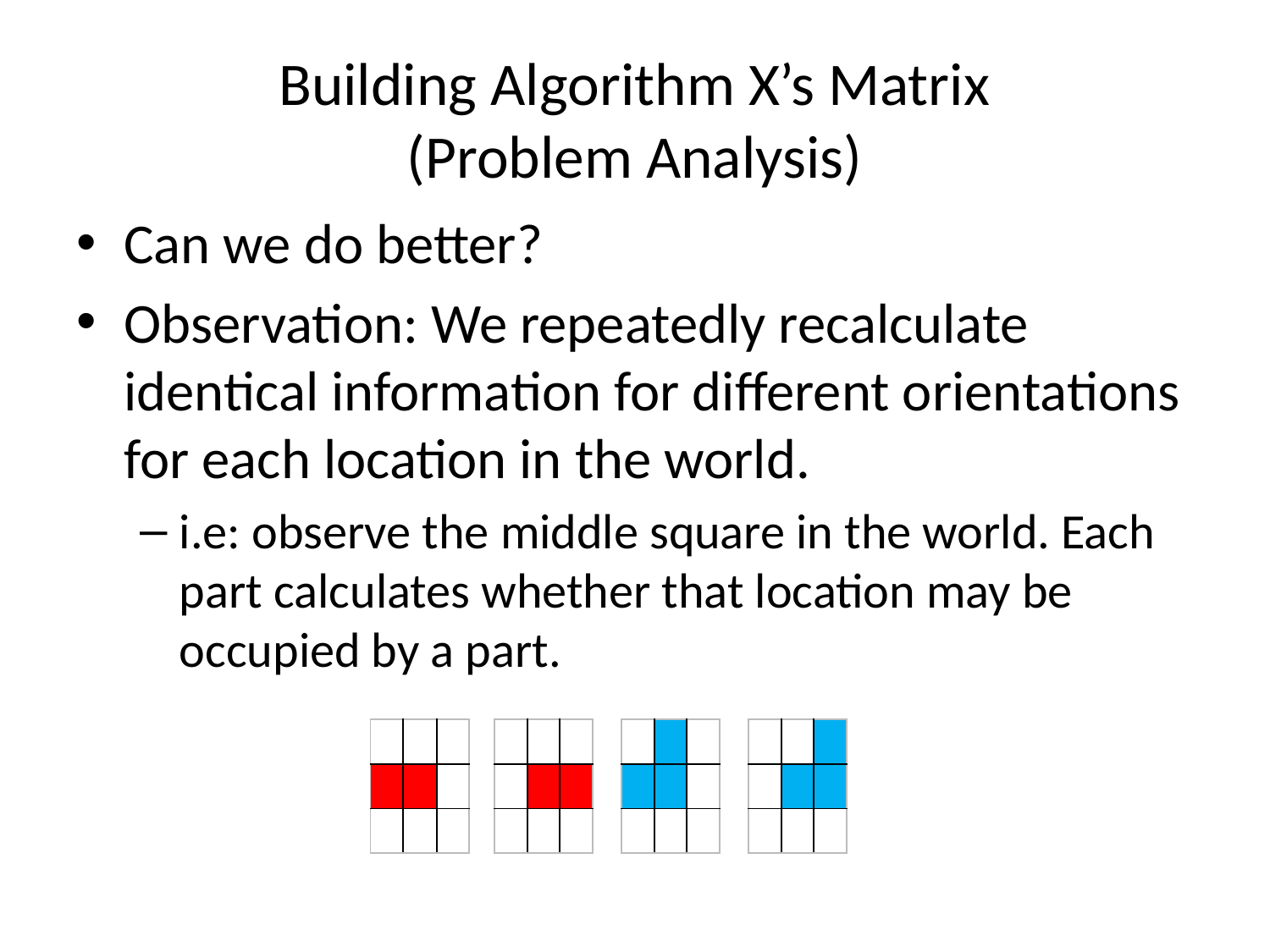

# Building Algorithm X’s Matrix (Problem Analysis)
Can we do better?
Observation: We repeatedly recalculate identical information for different orientations for each location in the world.
i.e: observe the middle square in the world. Each part calculates whether that location may be occupied by a part.
|  |  |  |
| --- | --- | --- |
|  |  |  |
|  |  |  |
|  |  |  |
| --- | --- | --- |
|  |  |  |
|  |  |  |
|  |  |  |
| --- | --- | --- |
|  |  |  |
|  |  |  |
|  |  |  |
| --- | --- | --- |
|  |  |  |
|  |  |  |